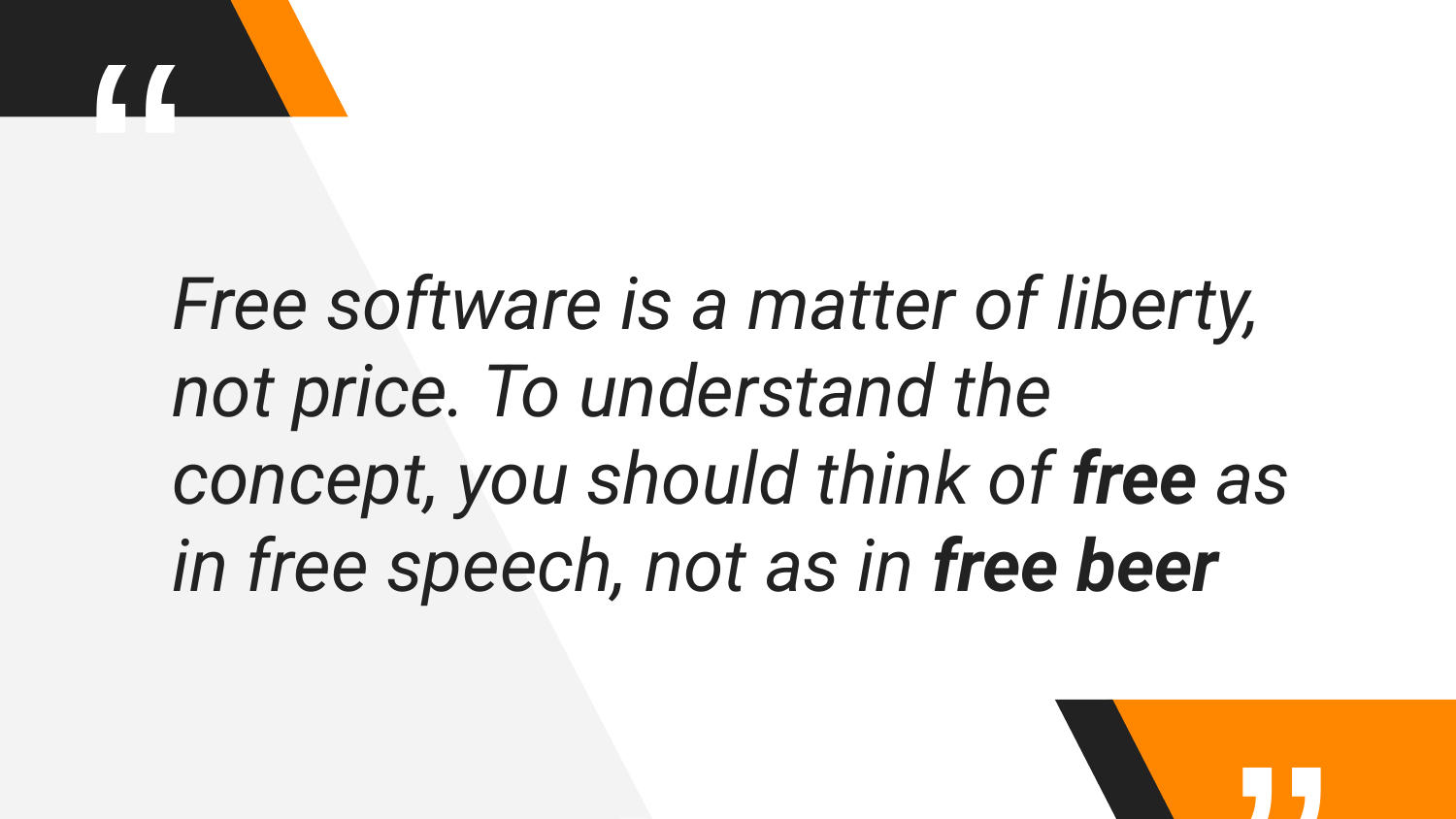

Free software is a matter of liberty, not price. To understand the concept, you should think of free as in free speech, not as in free beer